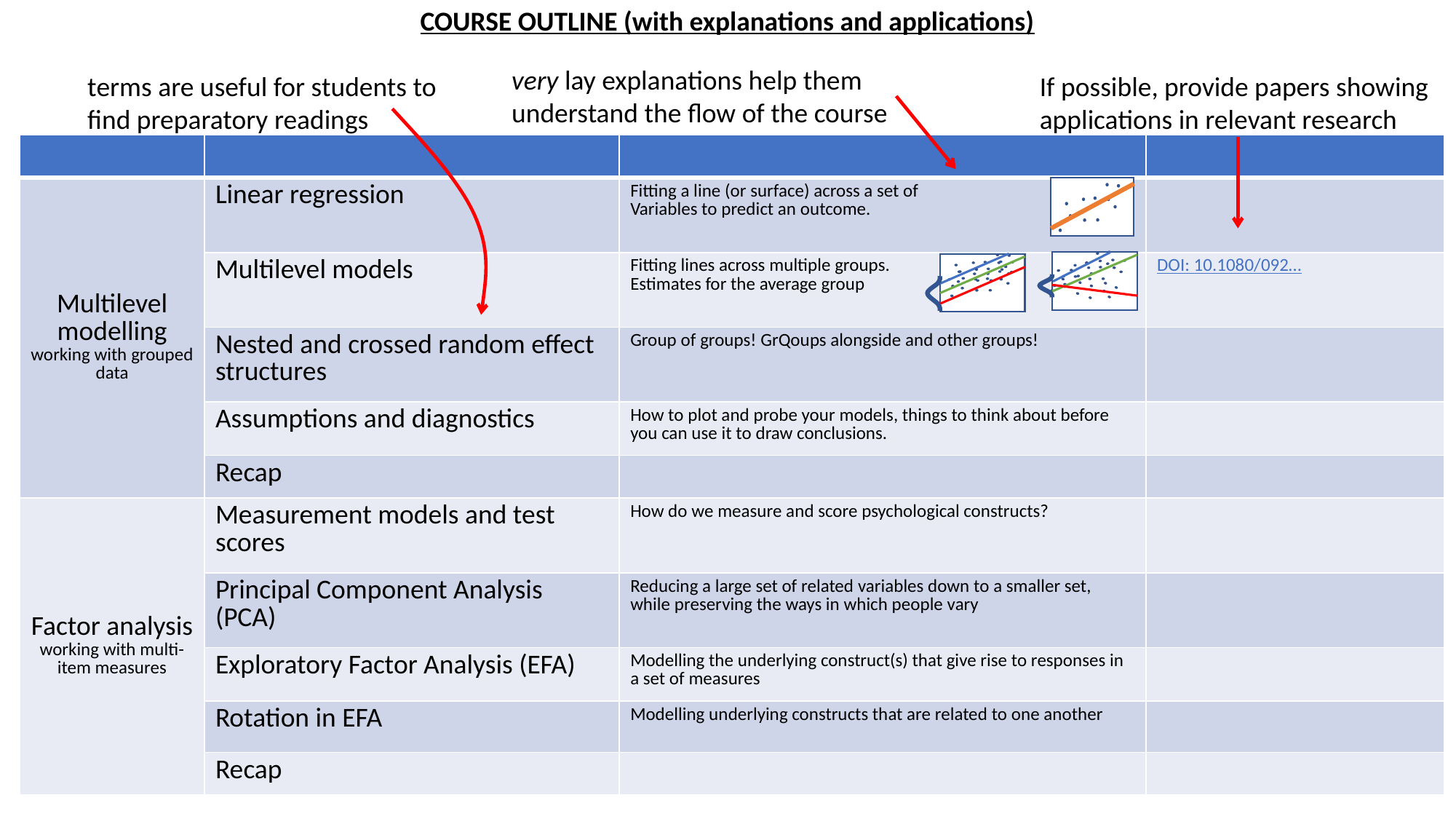

COURSE OUTLINE (with explanations and applications)
very lay explanations help them understand the flow of the course
terms are useful for students to find preparatory readings
If possible, provide papers showing applications in relevant research

|  |  |  |  |
| --- | --- | --- | --- |
| Multilevel modelling working with grouped data | Linear regression | Fitting a line (or surface) across a set of Variables to predict an outcome. |  |
|  | Multilevel models | Fitting lines across multiple groups. Estimates for the average group | DOI: 10.1080/092… |
|  | Nested and crossed random effect structures | Group of groups! GrQoups alongside and other groups! |  |
|  | Assumptions and diagnostics | How to plot and probe your models, things to think about before you can use it to draw conclusions. |  |
|  | Recap |  |  |
| Factor analysis working with multi-item measures | Measurement models and test scores | How do we measure and score psychological constructs? |  |
|  | Principal Component Analysis (PCA) | Reducing a large set of related variables down to a smaller set, while preserving the ways in which people vary |  |
|  | Exploratory Factor Analysis (EFA) | Modelling the underlying construct(s) that give rise to responses in a set of measures |  |
|  | Rotation in EFA | Modelling underlying constructs that are related to one another |  |
|  | Recap |  |  |